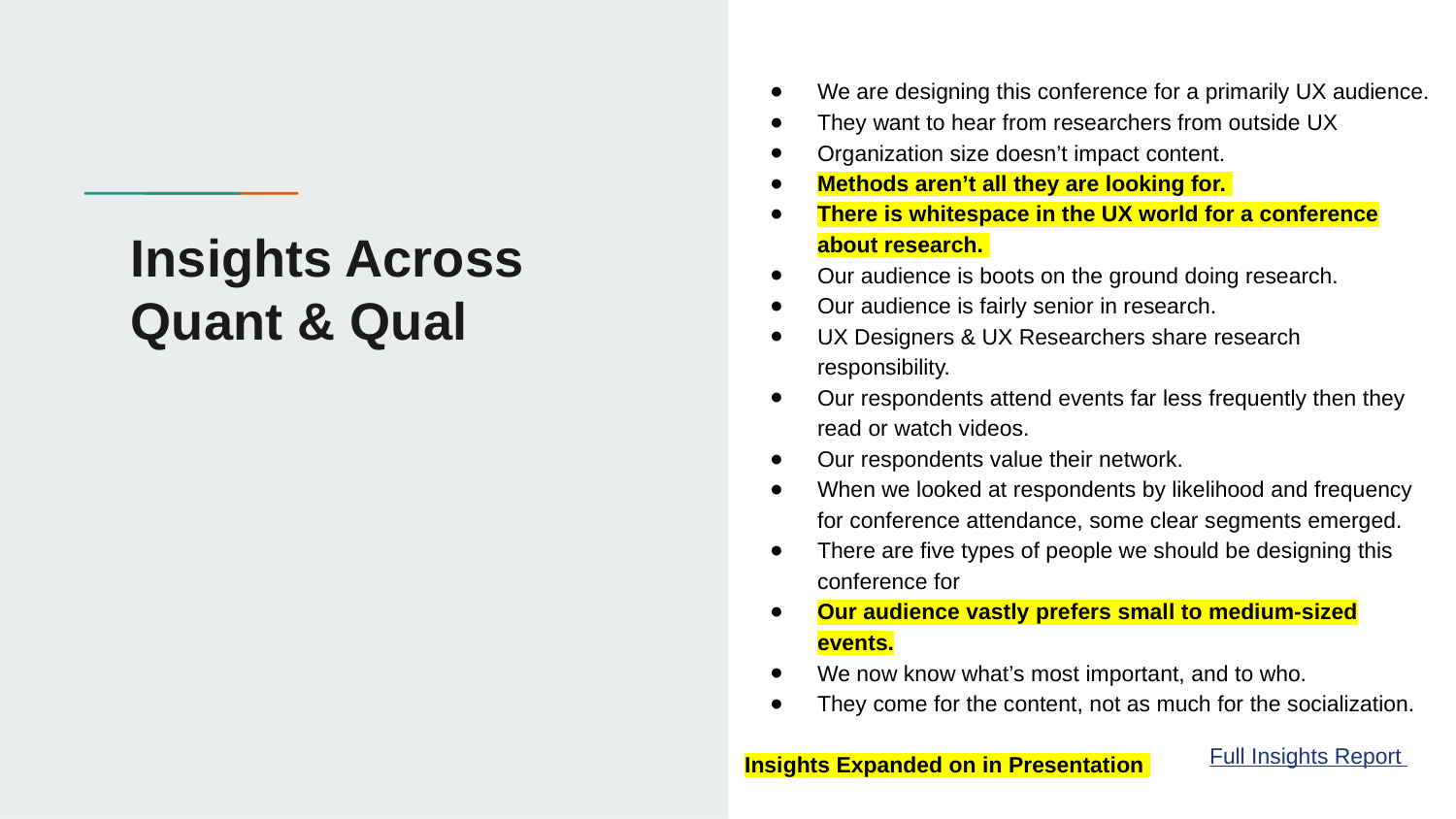

We are designing this conference for a primarily UX audience.
They want to hear from researchers from outside UX
Organization size doesn’t impact content.
Methods aren’t all they are looking for.
There is whitespace in the UX world for a conference about research.
Our audience is boots on the ground doing research.
Our audience is fairly senior in research.
UX Designers & UX Researchers share research responsibility.
Our respondents attend events far less frequently then they read or watch videos.
Our respondents value their network.
When we looked at respondents by likelihood and frequency for conference attendance, some clear segments emerged.
There are five types of people we should be designing this conference for
Our audience vastly prefers small to medium-sized events.
We now know what’s most important, and to who.
They come for the content, not as much for the socialization.

Insights Expanded on in Presentation
# Insights Across Quant & Qual
Full Insights Report